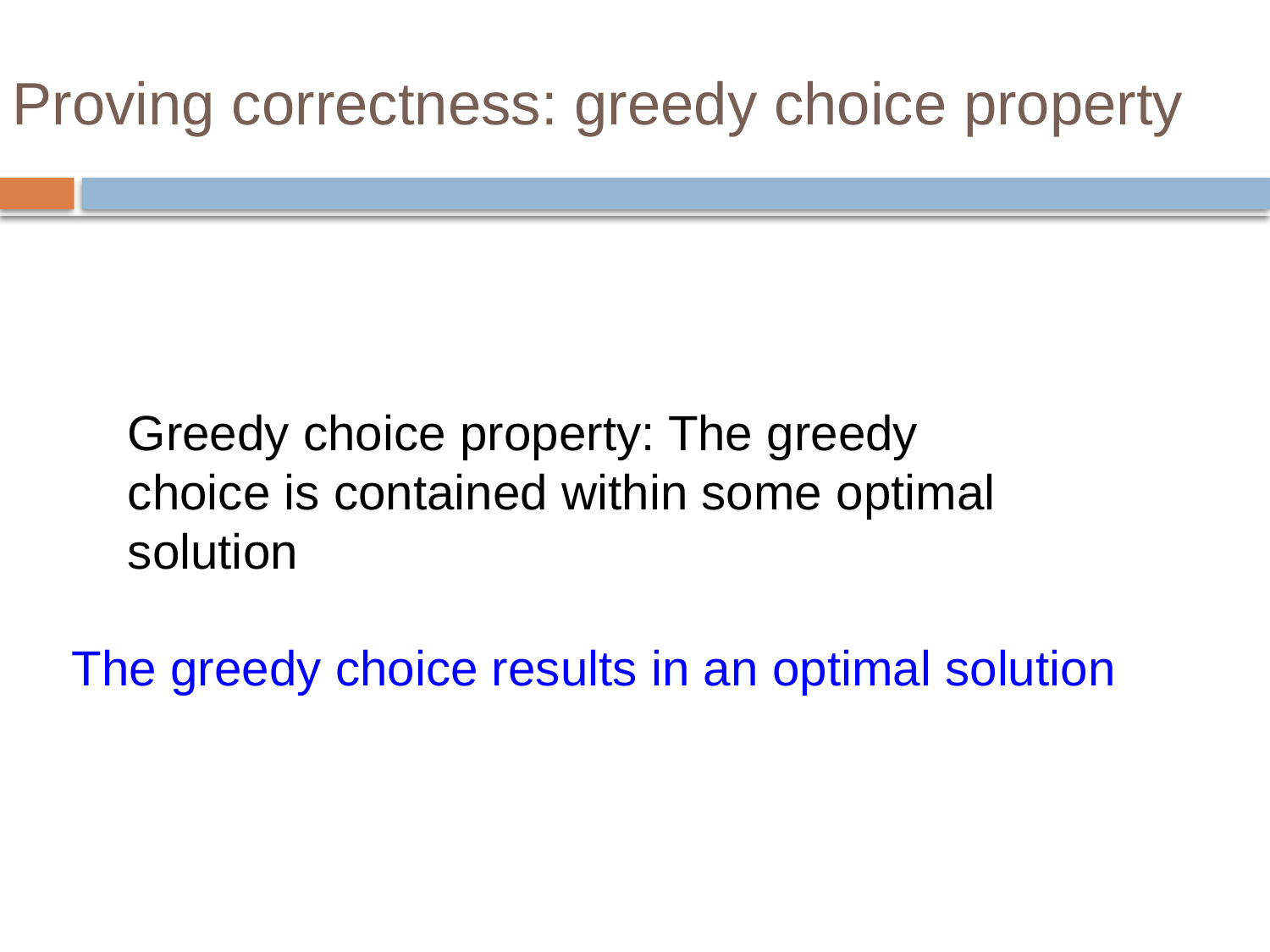

# Proving correctness: greedy choice property
Greedy choice property: The greedy choice is contained within some optimal solution
The greedy choice results in an optimal solution